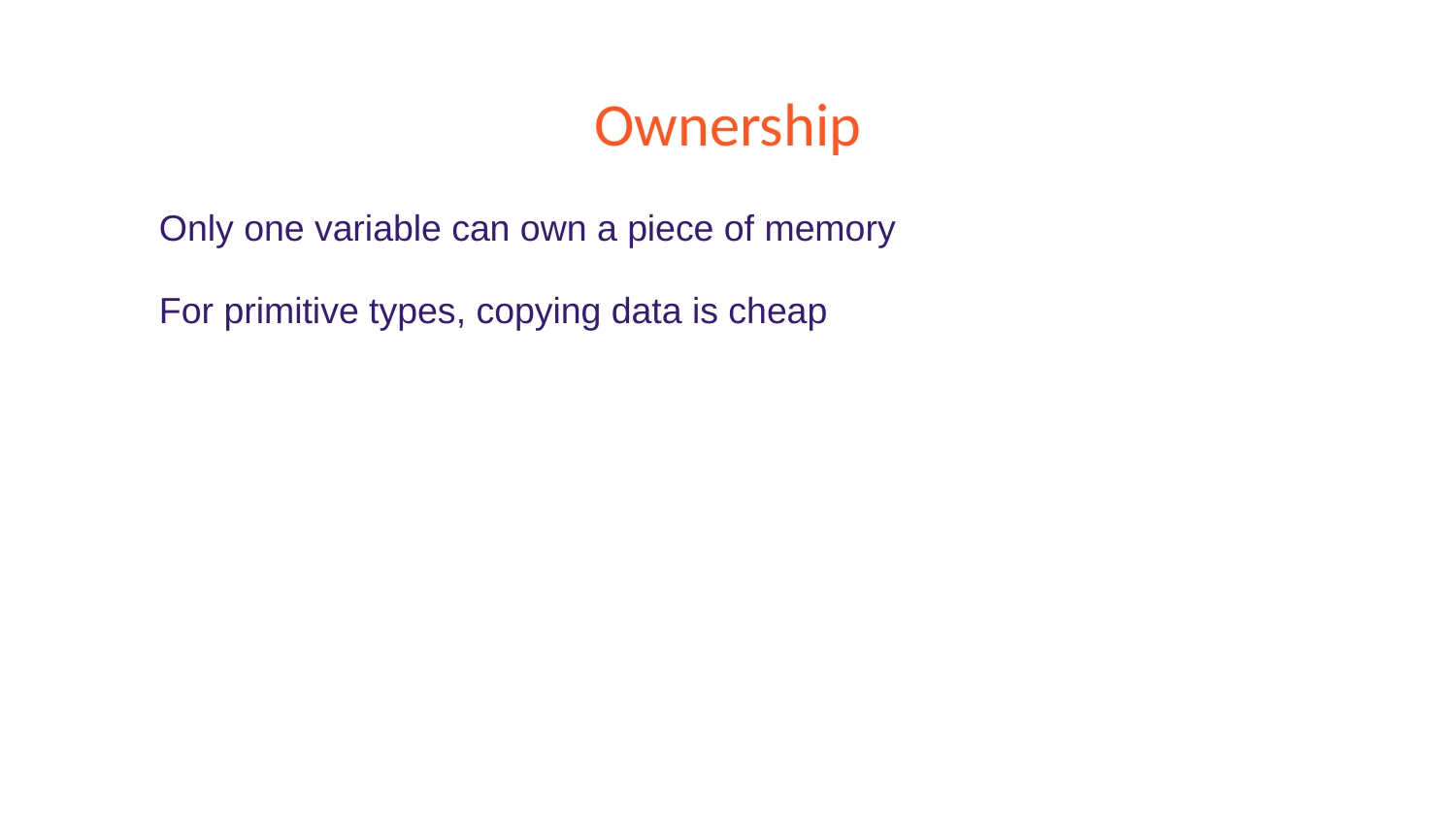

# Ownership
Only one variable can own a piece of memory
For primitive types, copying data is cheap